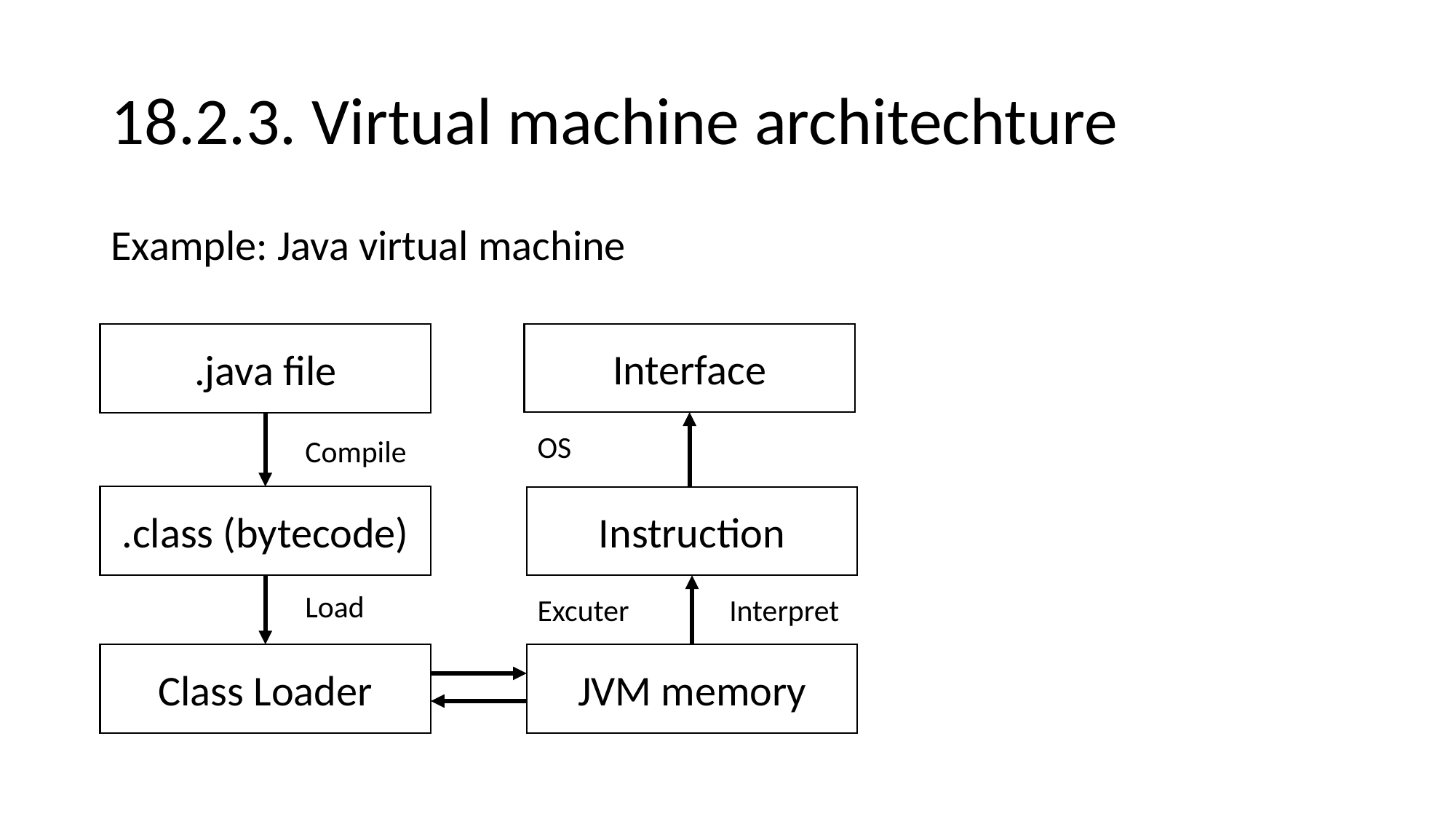

# 18.2.3. Virtual machine architechture
Example: Java virtual machine
Interface
.java file
OS
Compile
.class (bytecode)
Instruction
Load
Excuter
Interpret
Class Loader
JVM memory